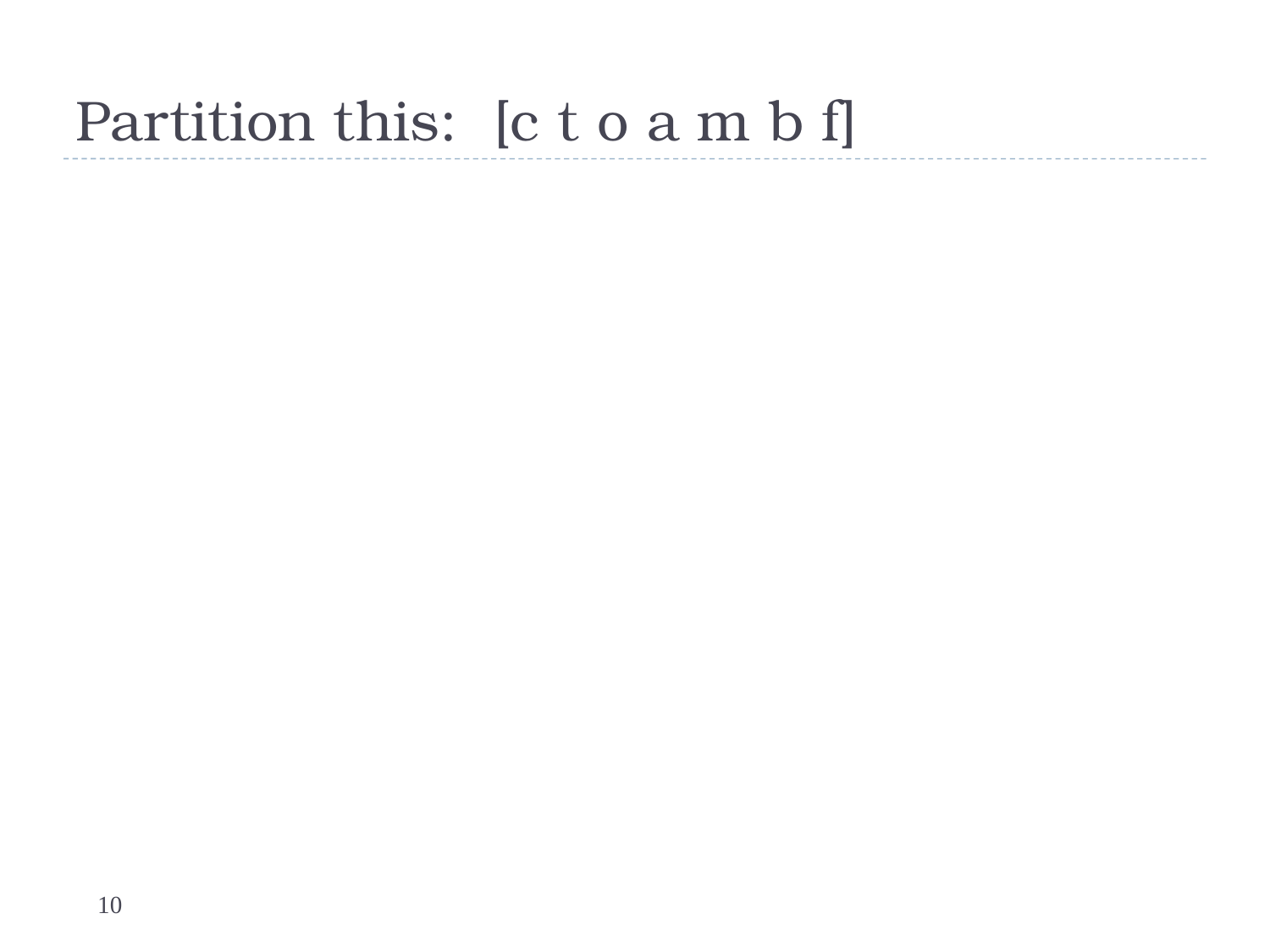

# Partition this:  [c t o a m b f]
10